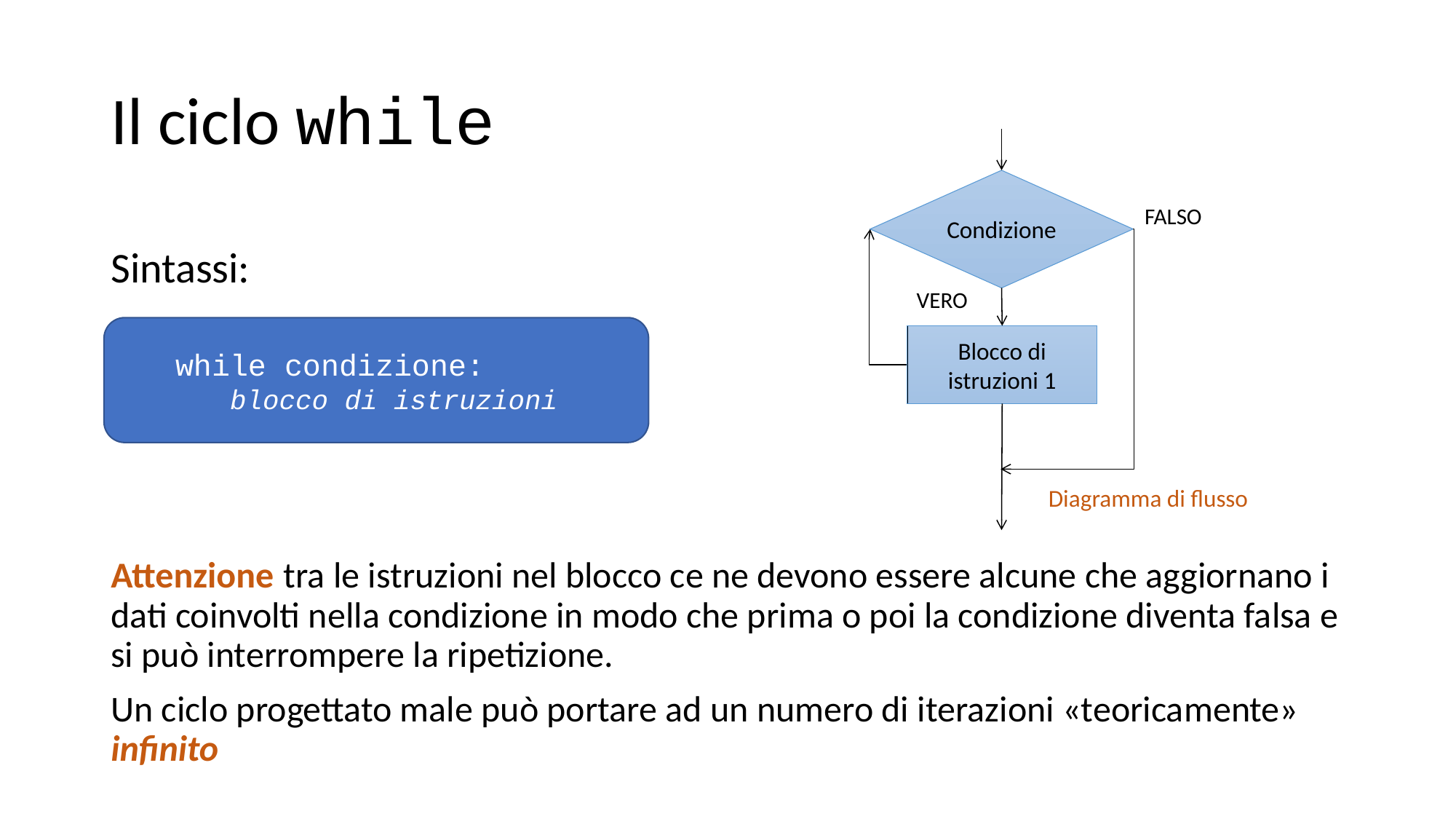

# Il ciclo while
Condizione

Sintassi:

Attenzione tra le istruzioni nel blocco ce ne devono essere alcune che aggiornano i dati coinvolti nella condizione in modo che prima o poi la condizione diventa falsa e si può interrompere la ripetizione.
Un ciclo progettato male può portare ad un numero di iterazioni «teoricamente» infinito

FALSO
VERO
while condizione:
blocco di istruzioni
Blocco di istruzioni 1
Diagramma di flusso